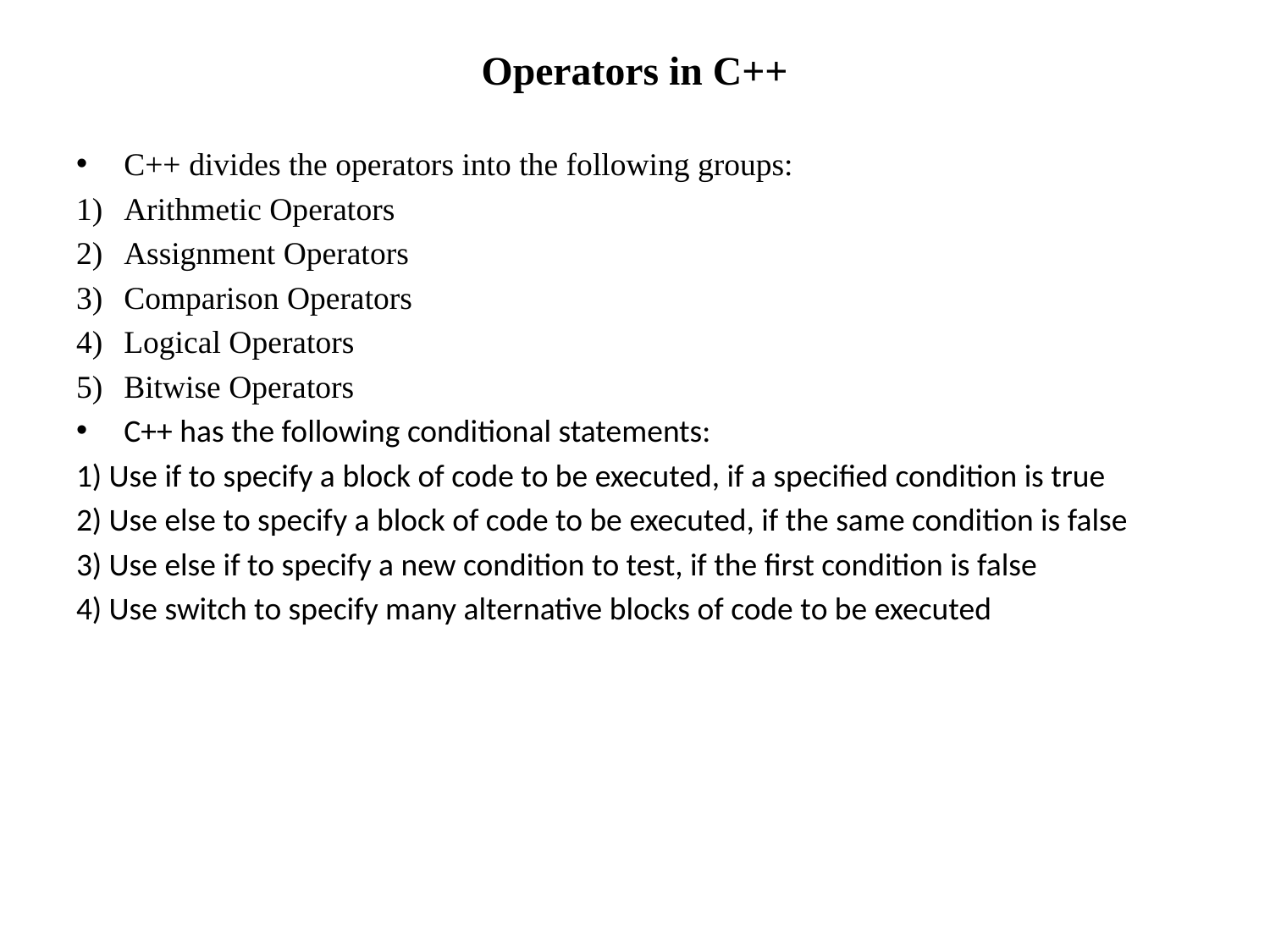

# Operators in C++
C++ divides the operators into the following groups:
Arithmetic Operators
Assignment Operators
Comparison Operators
Logical Operators
Bitwise Operators
C++ has the following conditional statements:
1) Use if to specify a block of code to be executed, if a specified condition is true
2) Use else to specify a block of code to be executed, if the same condition is false
3) Use else if to specify a new condition to test, if the first condition is false
4) Use switch to specify many alternative blocks of code to be executed